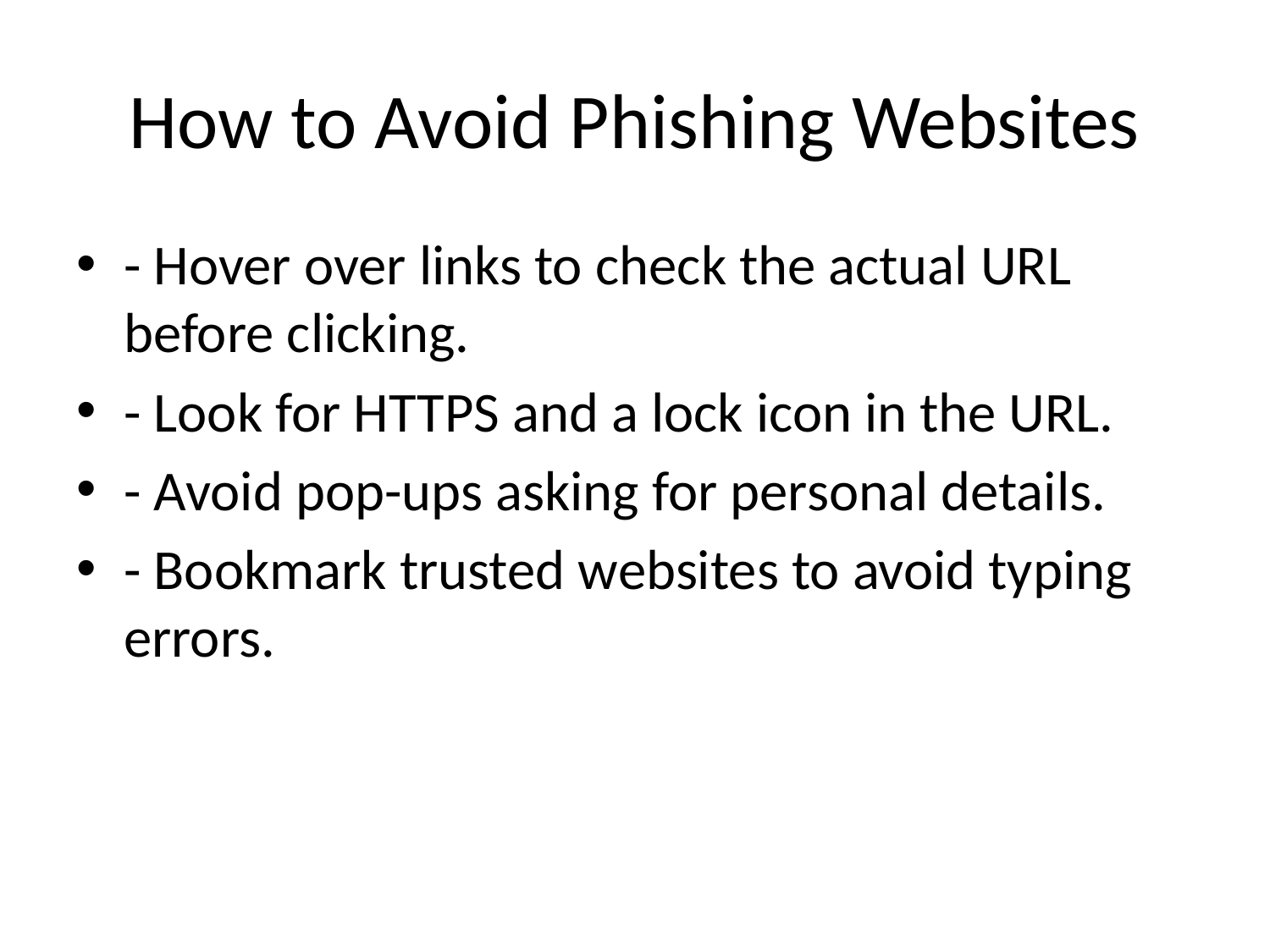

# How to Avoid Phishing Websites
- Hover over links to check the actual URL before clicking.
- Look for HTTPS and a lock icon in the URL.
- Avoid pop-ups asking for personal details.
- Bookmark trusted websites to avoid typing errors.